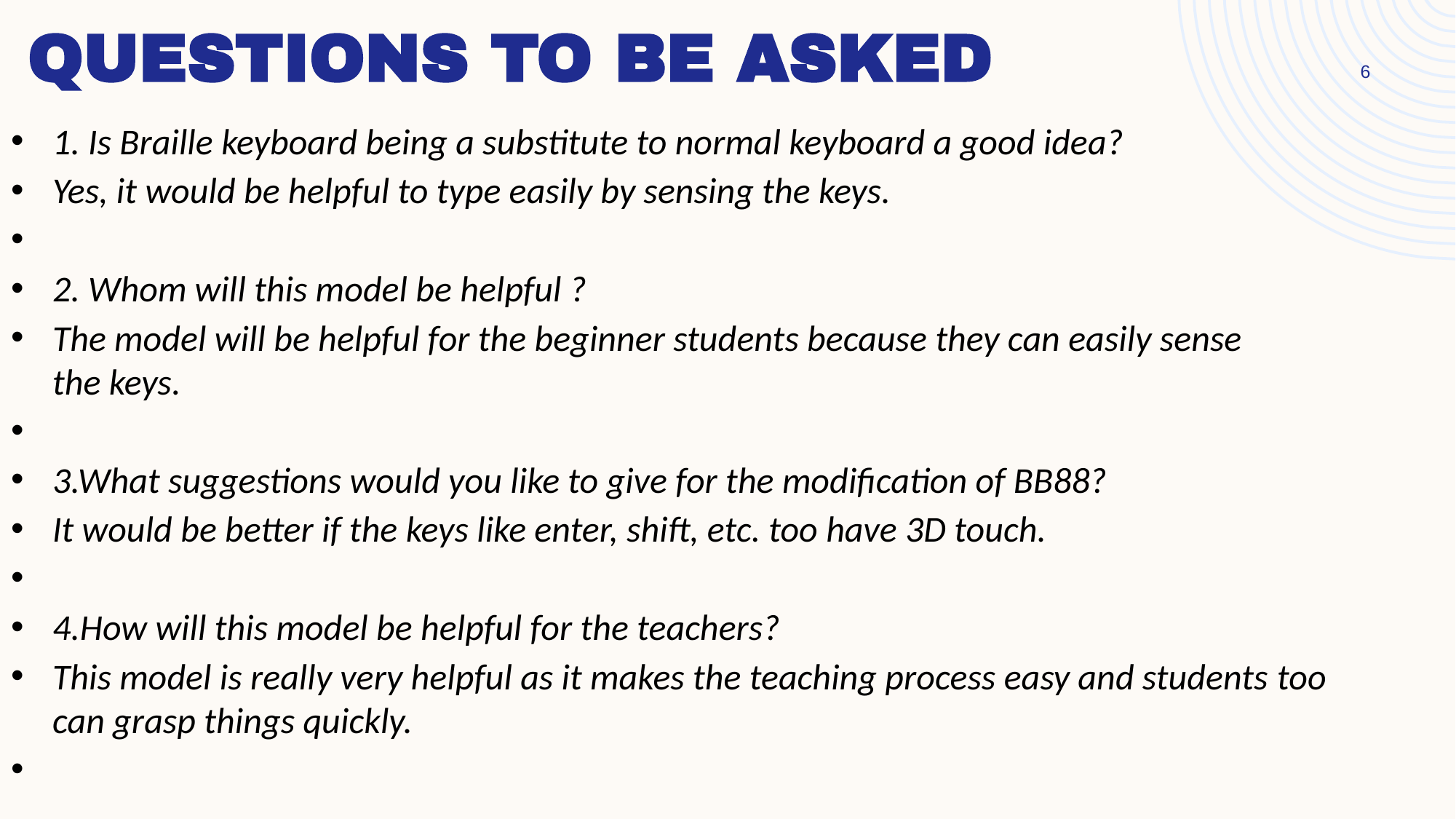

# Questions to be asked

6
1. Is Braille keyboard being a substitute to normal keyboard a good idea?​
Yes, it would be helpful to type easily by sensing the keys.​
​
2. Whom will this model be helpful ?​
The model will be helpful for the beginner students because they can easily sense the keys.​
​
3.What suggestions would you like to give for the modification of BB88?​
It would be better if the keys like enter, shift, etc. too have 3D touch.​
​
4.How will this model be helpful for the teachers?​
This model is really very helpful as it makes the teaching process easy and students too can grasp things quickly.​
​